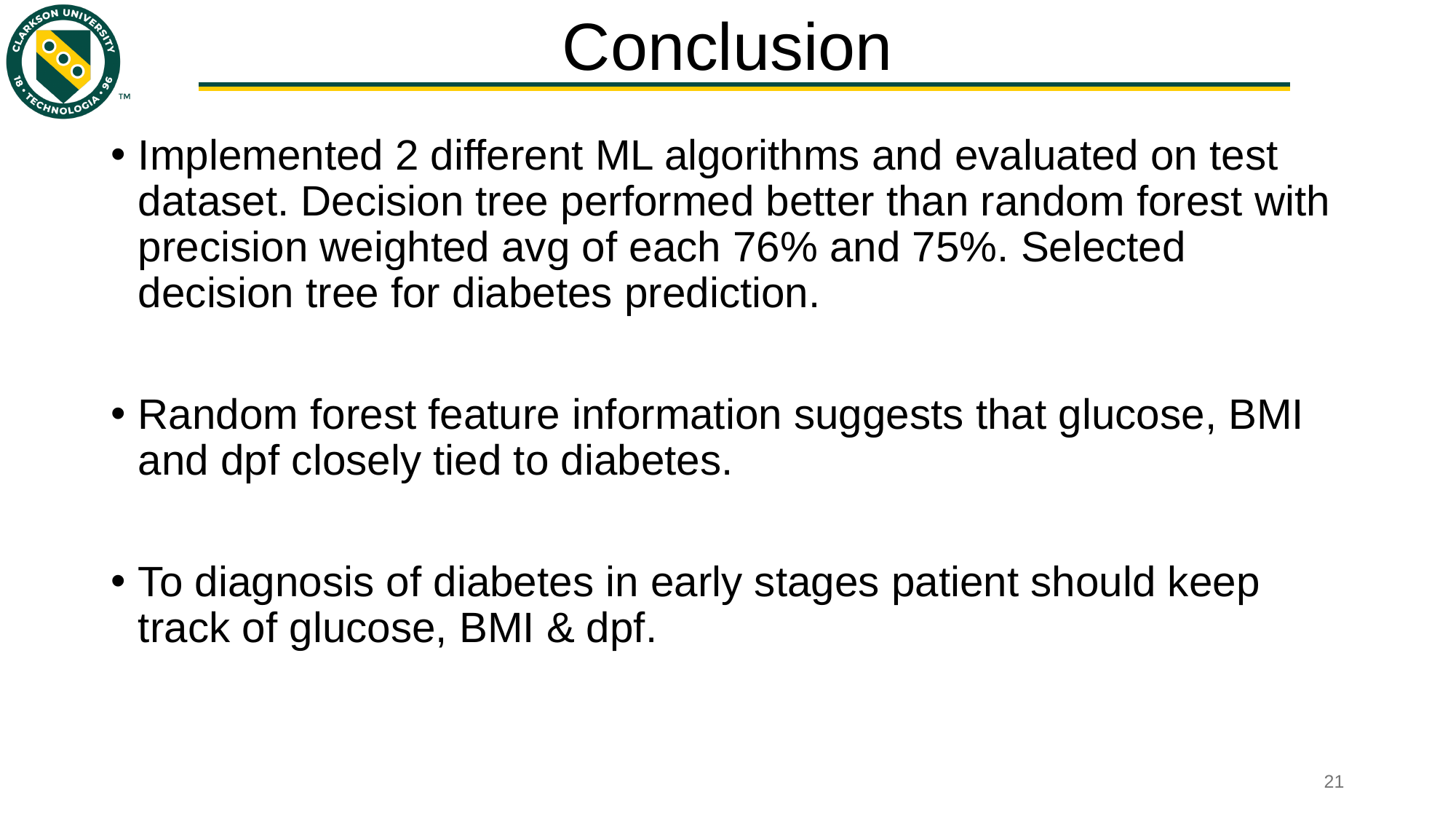

# Conclusion
Implemented 2 different ML algorithms and evaluated on test dataset. Decision tree performed better than random forest with precision weighted avg of each 76% and 75%. Selected decision tree for diabetes prediction.

Random forest feature information suggests that glucose, BMI and dpf closely tied to diabetes.

To diagnosis of diabetes in early stages patient should keep track of glucose, BMI & dpf.

21